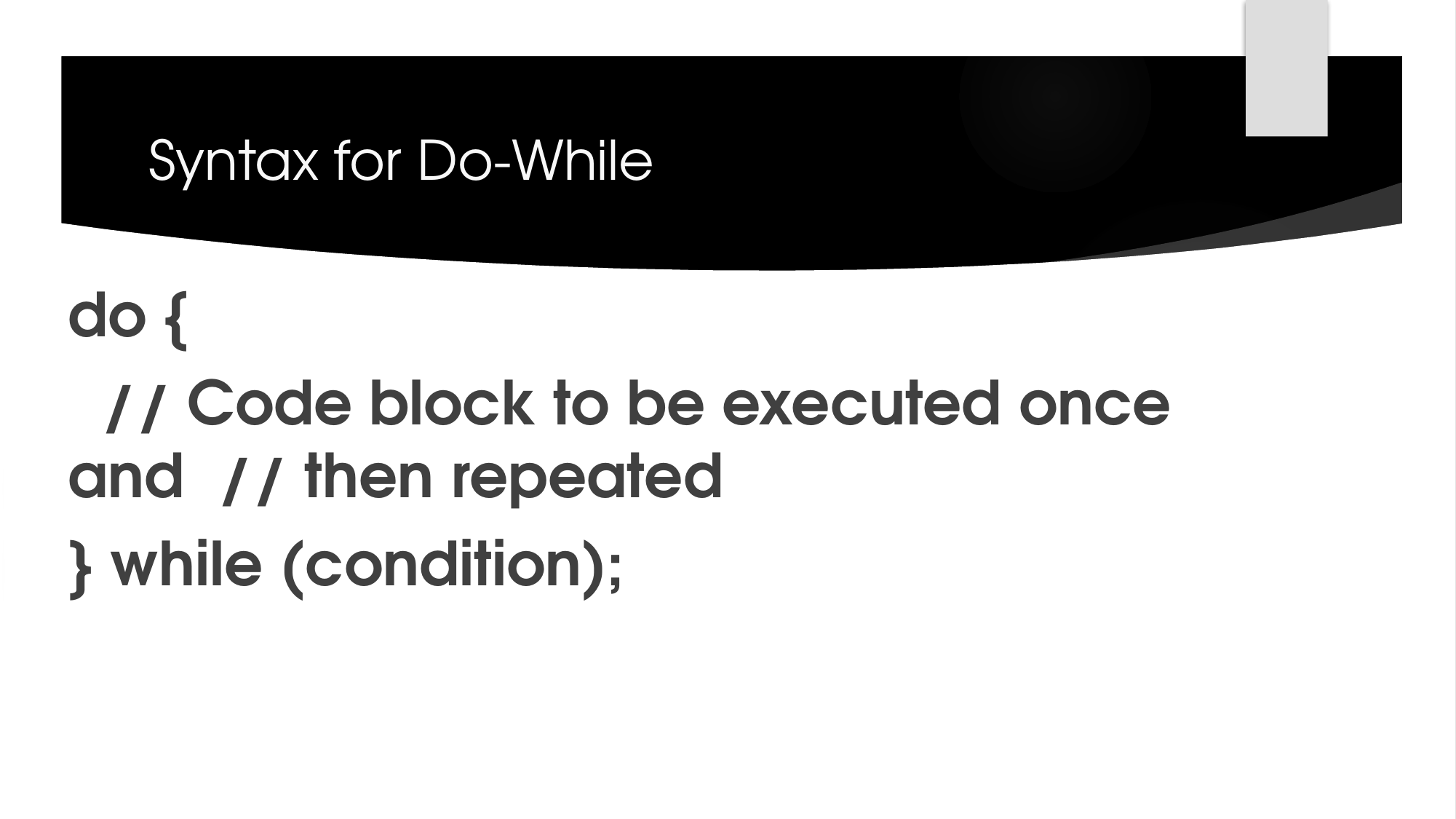

# Syntax for Do-While
do {
  // Code block to be executed once and  // then repeated
} while (condition);